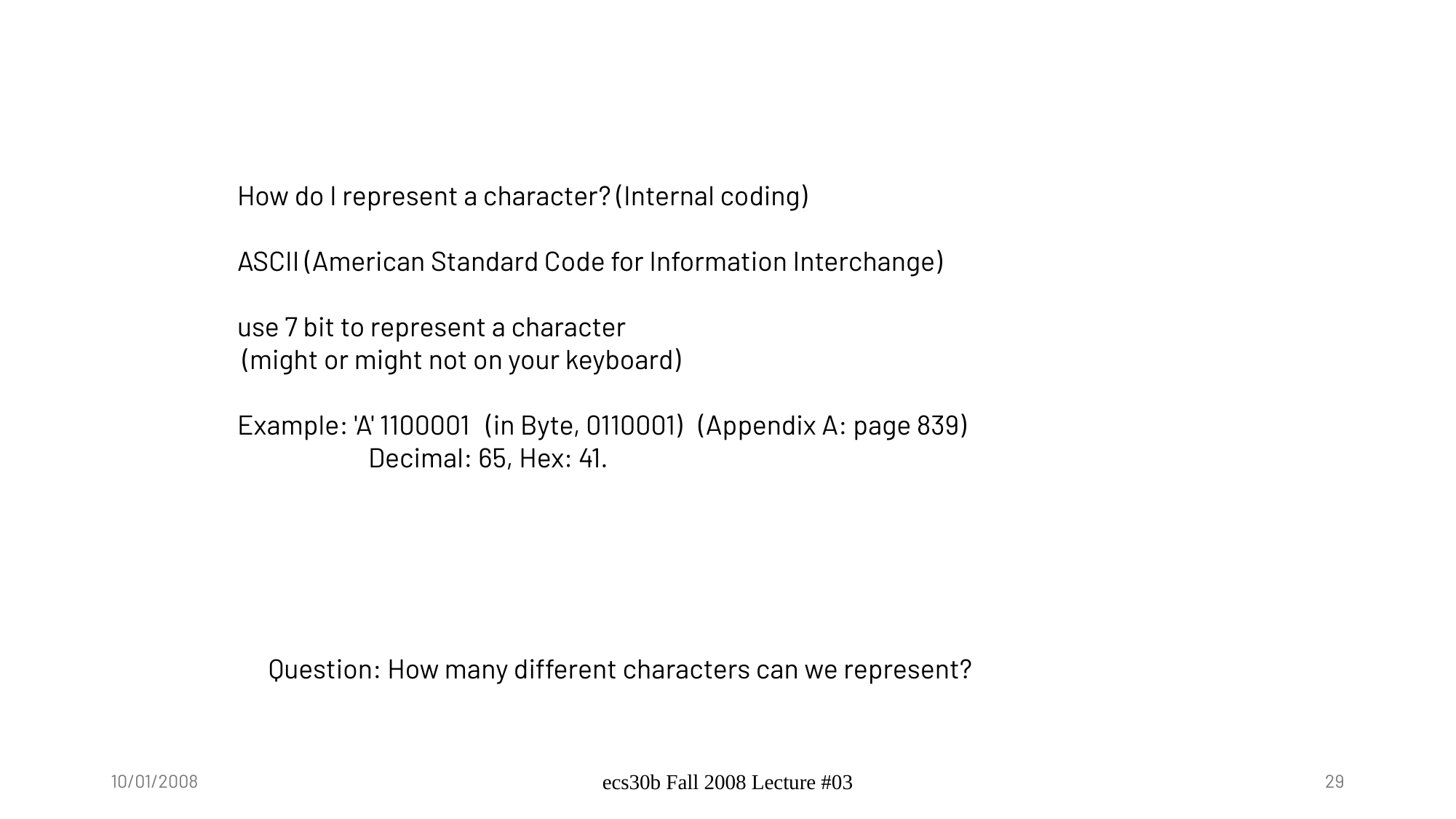

How do I represent a character? (Internal coding)

ASCII (American Standard Code for Information Interchange)

use 7 bit to represent a character
 (might or might not on your keyboard)

Example: 'A' 1100001   (in Byte, 0110001)   (Appendix A: page 839)
	    Decimal: 65, Hex: 41.
Question: How many different characters can we represent?
10/01/2008
ecs30b Fall 2008 Lecture #03
29